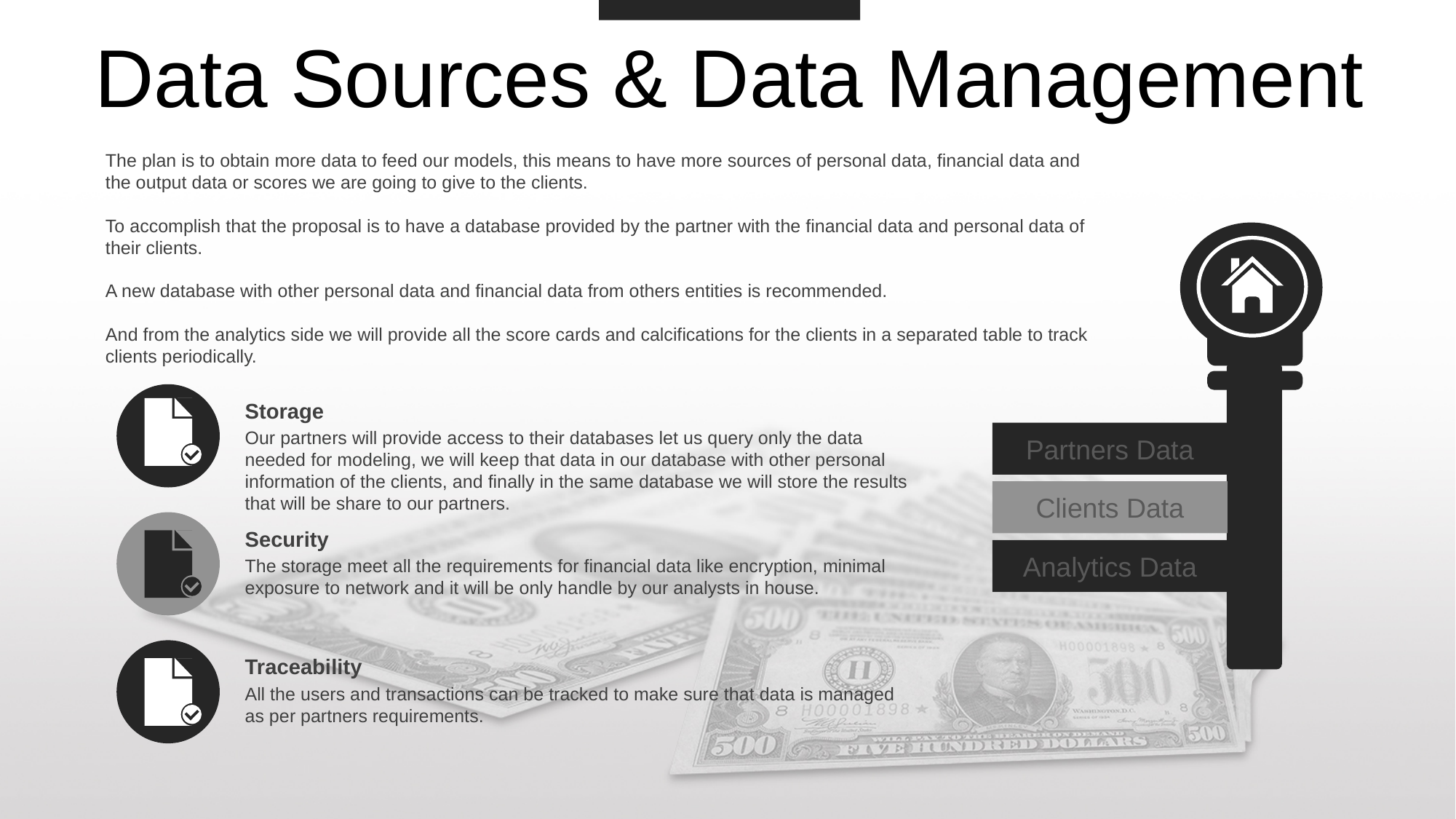

Data Sources & Data Management
The plan is to obtain more data to feed our models, this means to have more sources of personal data, financial data and the output data or scores we are going to give to the clients.

To accomplish that the proposal is to have a database provided by the partner with the financial data and personal data of their clients.

A new database with other personal data and financial data from others entities is recommended.

And from the analytics side we will provide all the score cards and calcifications for the clients in a separated table to track clients periodically.

Partners Data
Clients Data
Analytics Data

Storage
Our partners will provide access to their databases let us query only the data needed for modeling, we will keep that data in our database with other personal information of the clients, and finally in the same database we will store the results that will be share to our partners.

Security
The storage meet all the requirements for financial data like encryption, minimal exposure to network and it will be only handle by our analysts in house.

Traceability
All the users and transactions can be tracked to make sure that data is managed as per partners requirements.